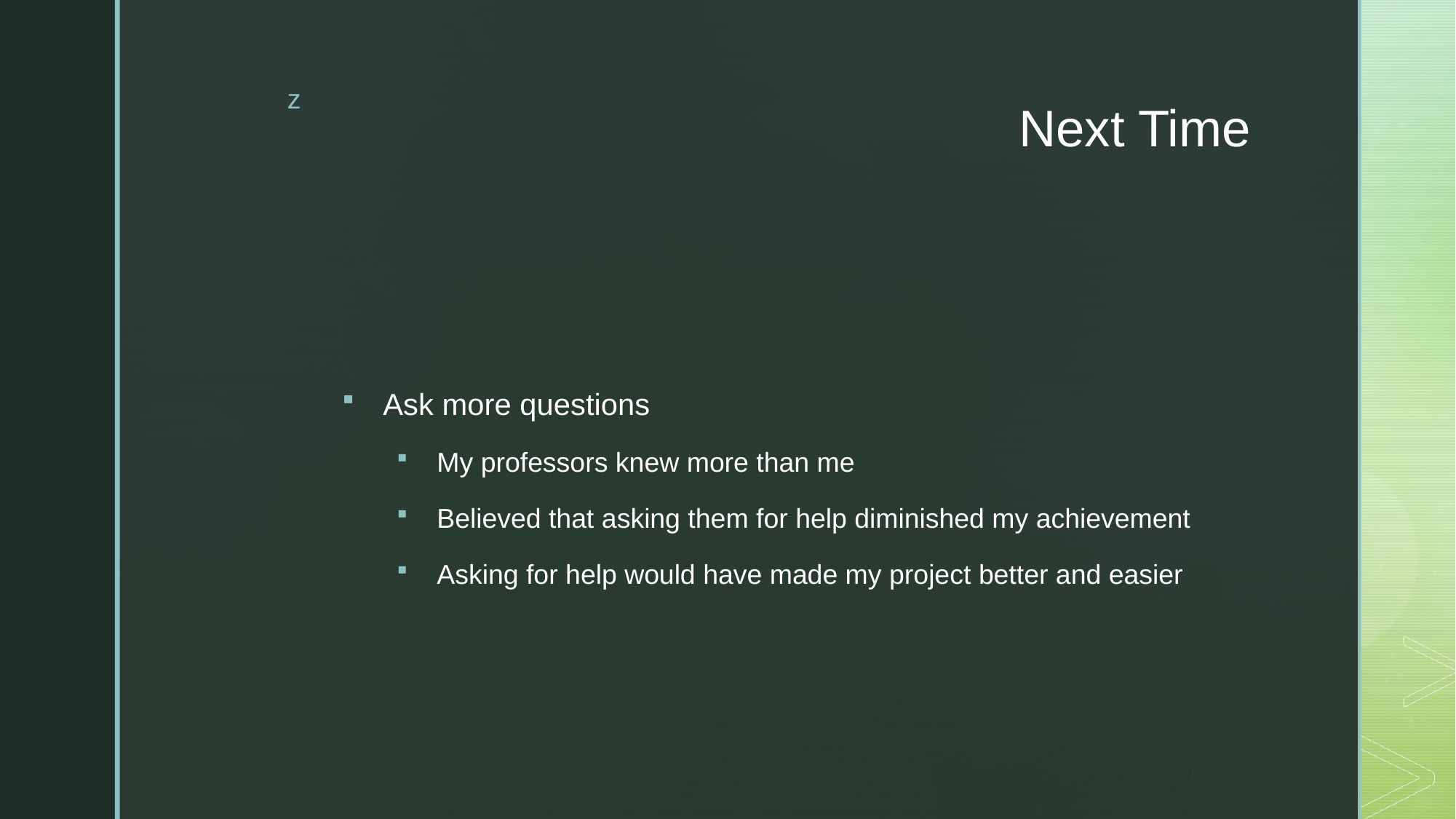

# Next Time
Ask more questions
My professors knew more than me
Believed that asking them for help diminished my achievement
Asking for help would have made my project better and easier